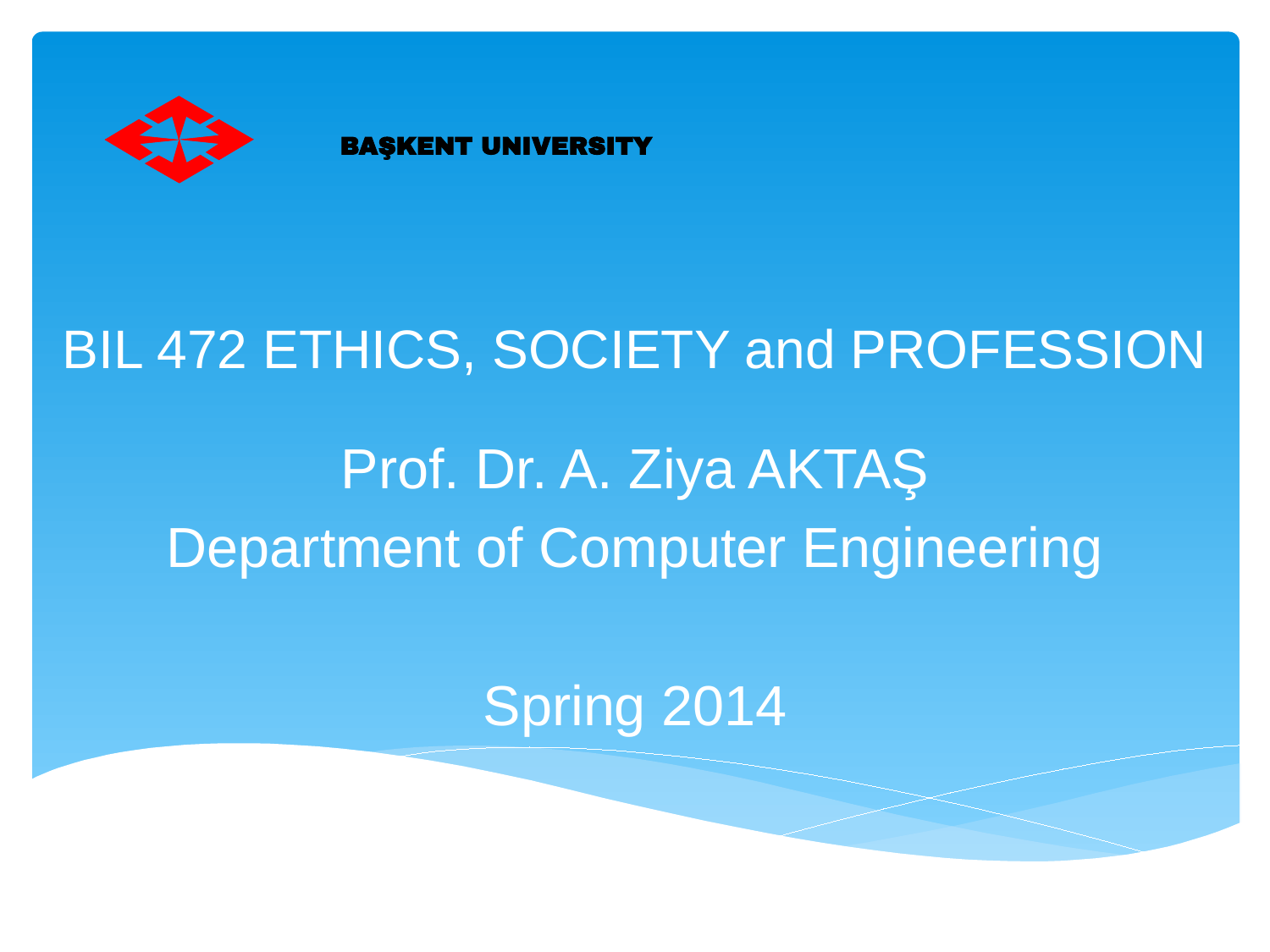

BAŞKENT UNIVERSITY
# BIL 472 ETHICS, SOCIETY and PROFESSION
Prof. Dr. A. Ziya AKTAŞ
Department of Computer Engineering

Spring 2014